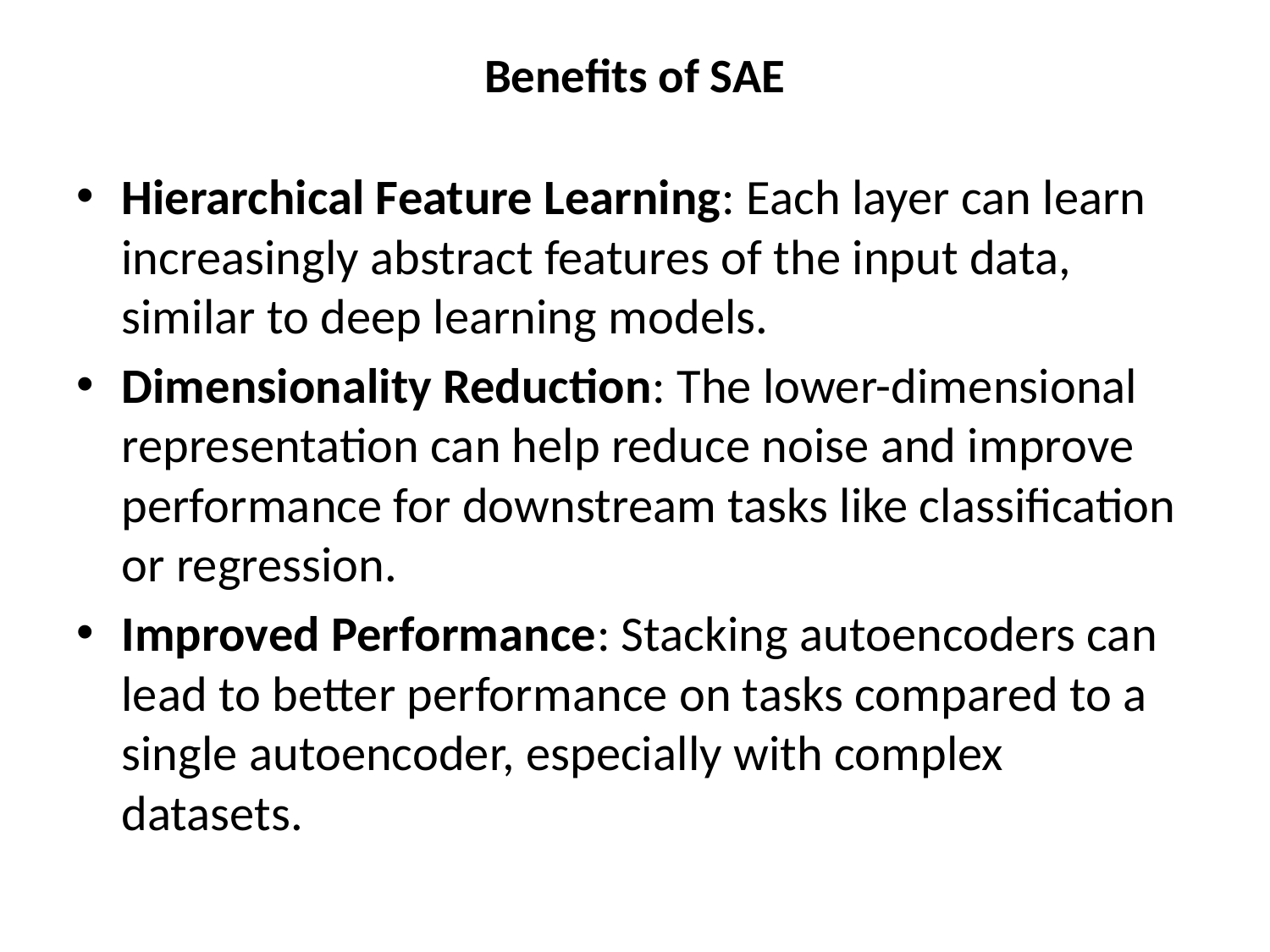

# Benefits of SAE
Hierarchical Feature Learning: Each layer can learn increasingly abstract features of the input data, similar to deep learning models.
Dimensionality Reduction: The lower-dimensional representation can help reduce noise and improve performance for downstream tasks like classification or regression.
Improved Performance: Stacking autoencoders can lead to better performance on tasks compared to a single autoencoder, especially with complex datasets.